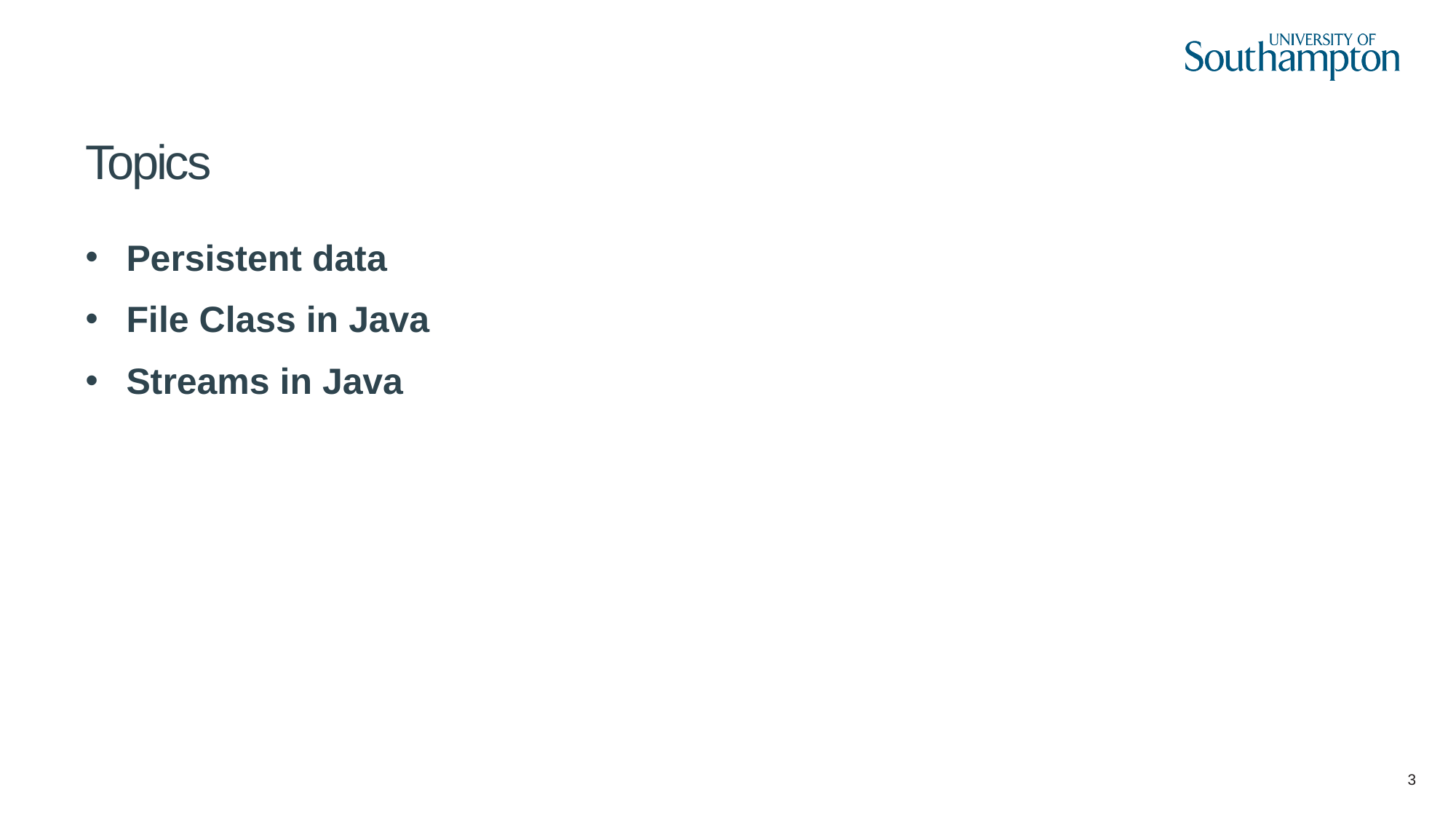

# Topics
Persistent data
File Class in Java
Streams in Java